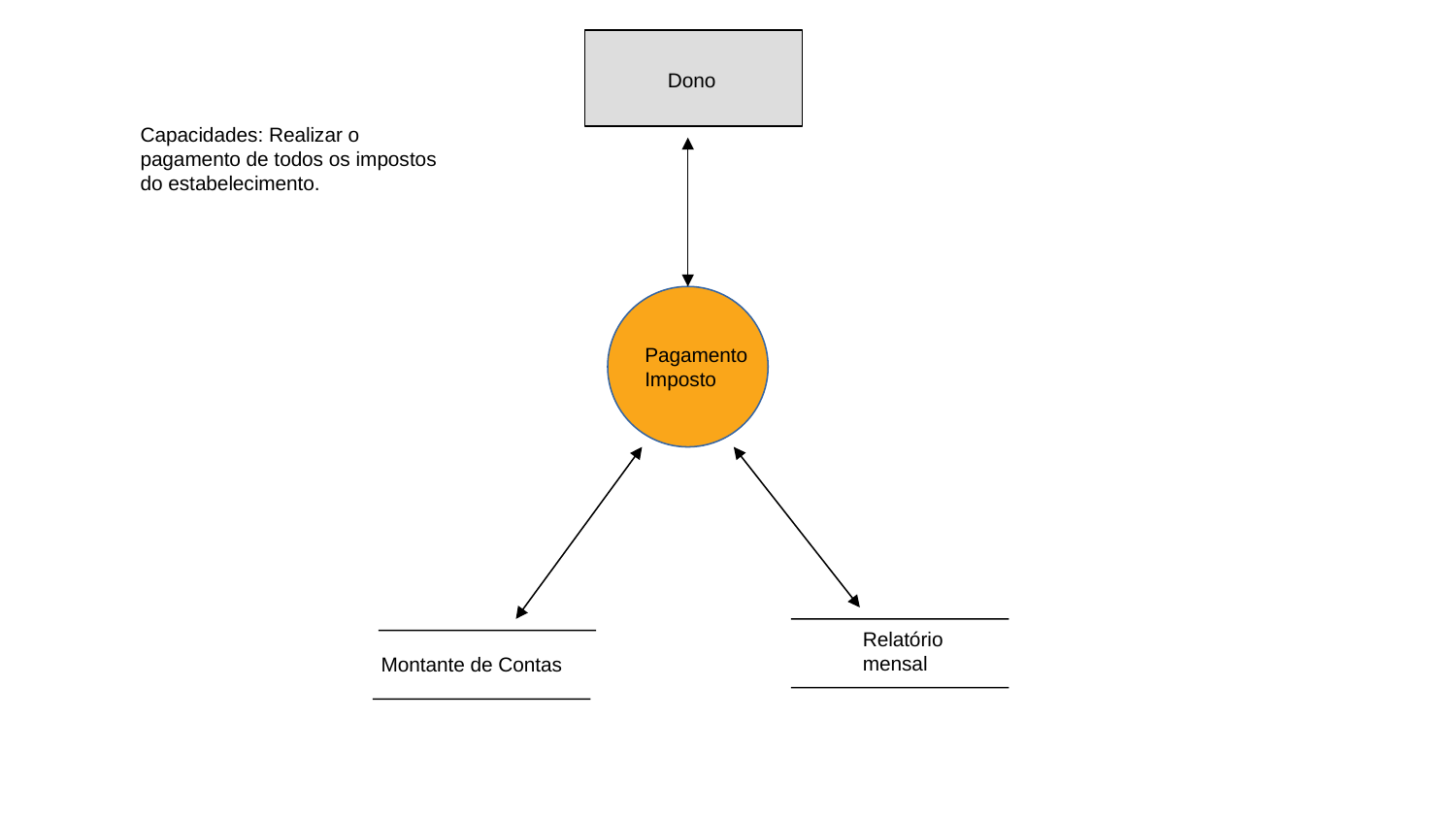

Dono
Capacidades: Realizar o pagamento de todos os impostos do estabelecimento.

Pagamento Imposto
Relatório mensal
Montante de Contas